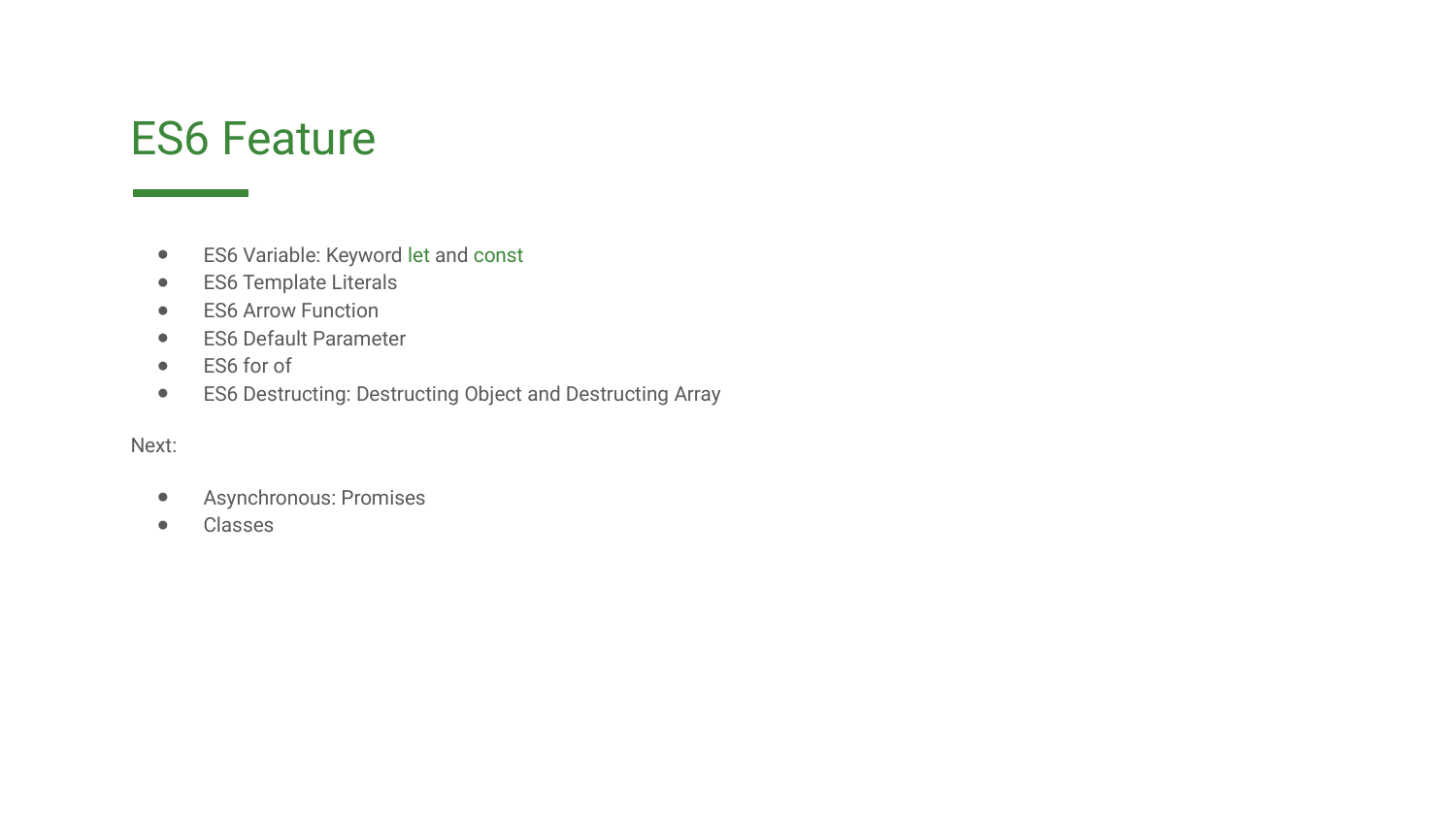

ES6 Feature

ES6 Variable: Keyword let and const
ES6 Template Literals
ES6 Arrow Function
ES6 Default Parameter
ES6 for of
ES6 Destructing: Destructing Object and Destructing Array
Next:
Asynchronous: Promises
Classes